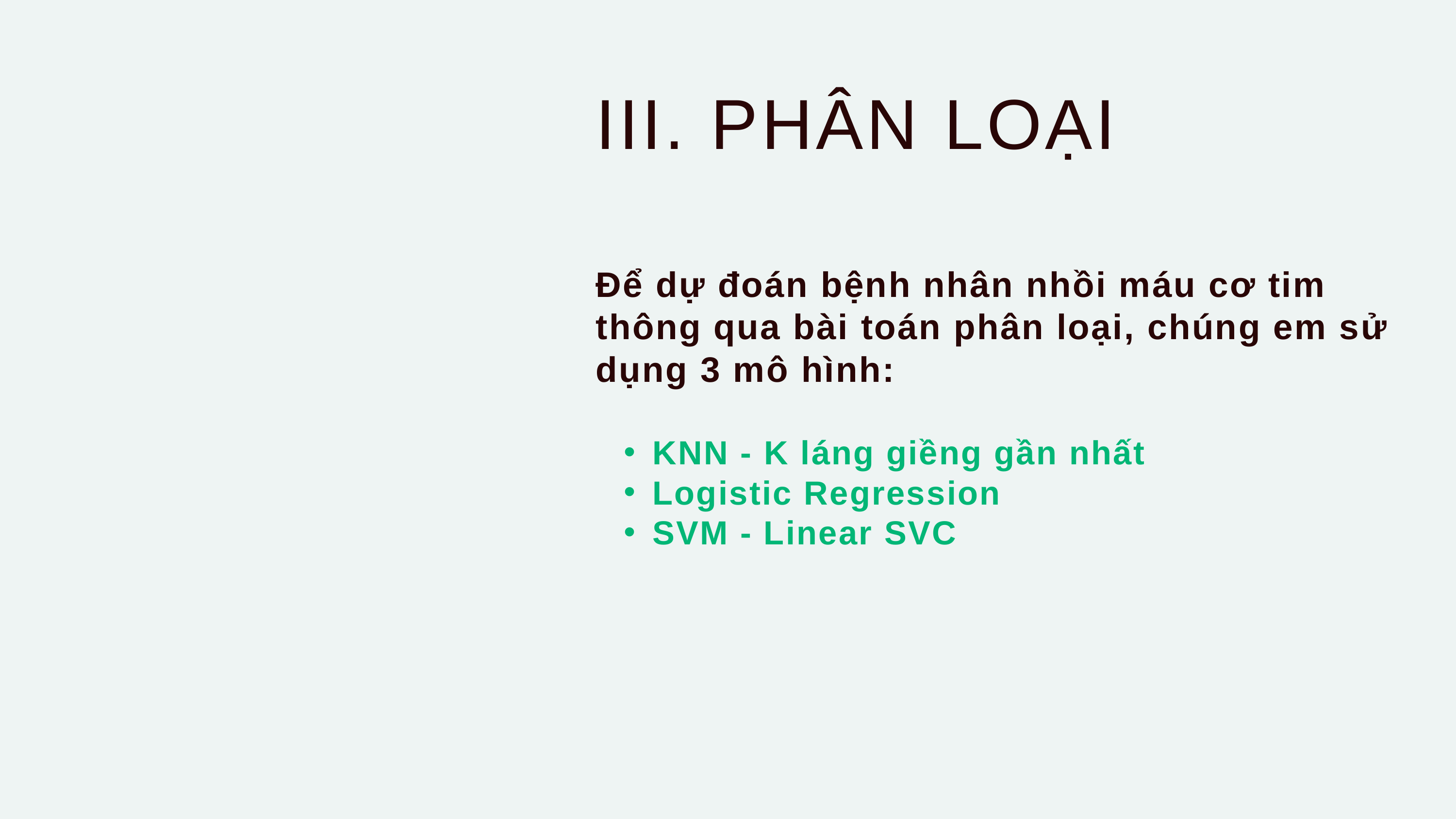

III. PHÂN LOẠI
Để dự đoán bệnh nhân nhồi máu cơ tim thông qua bài toán phân loại, chúng em sử dụng 3 mô hình:

KNN - K láng giềng gần nhất
Logistic Regression
SVM - Linear SVC